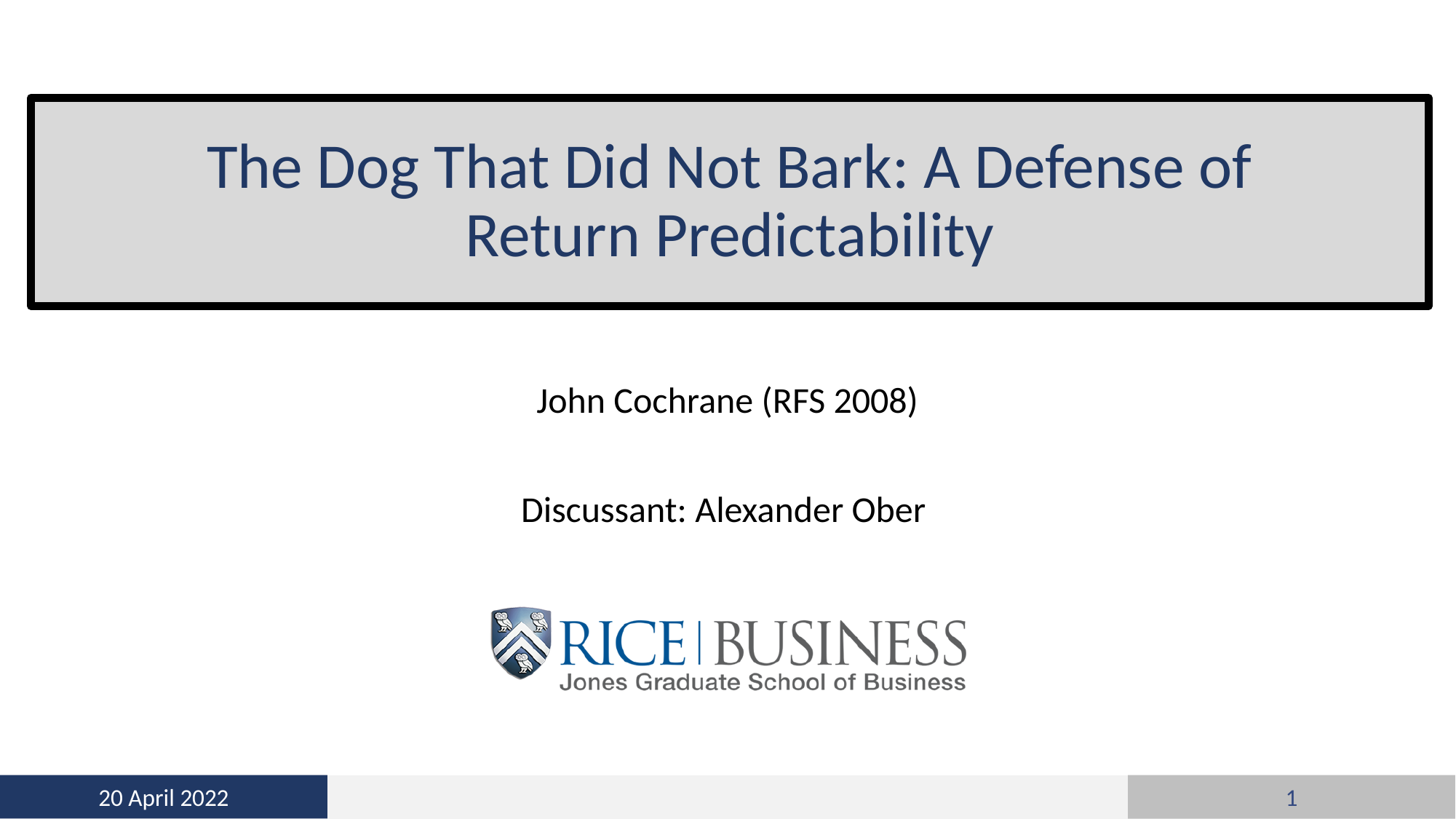

# The Dog That Did Not Bark: A Defense of Return Predictability
John Cochrane (RFS 2008)

Discussant: Alexander Ober

20 April 2022
1